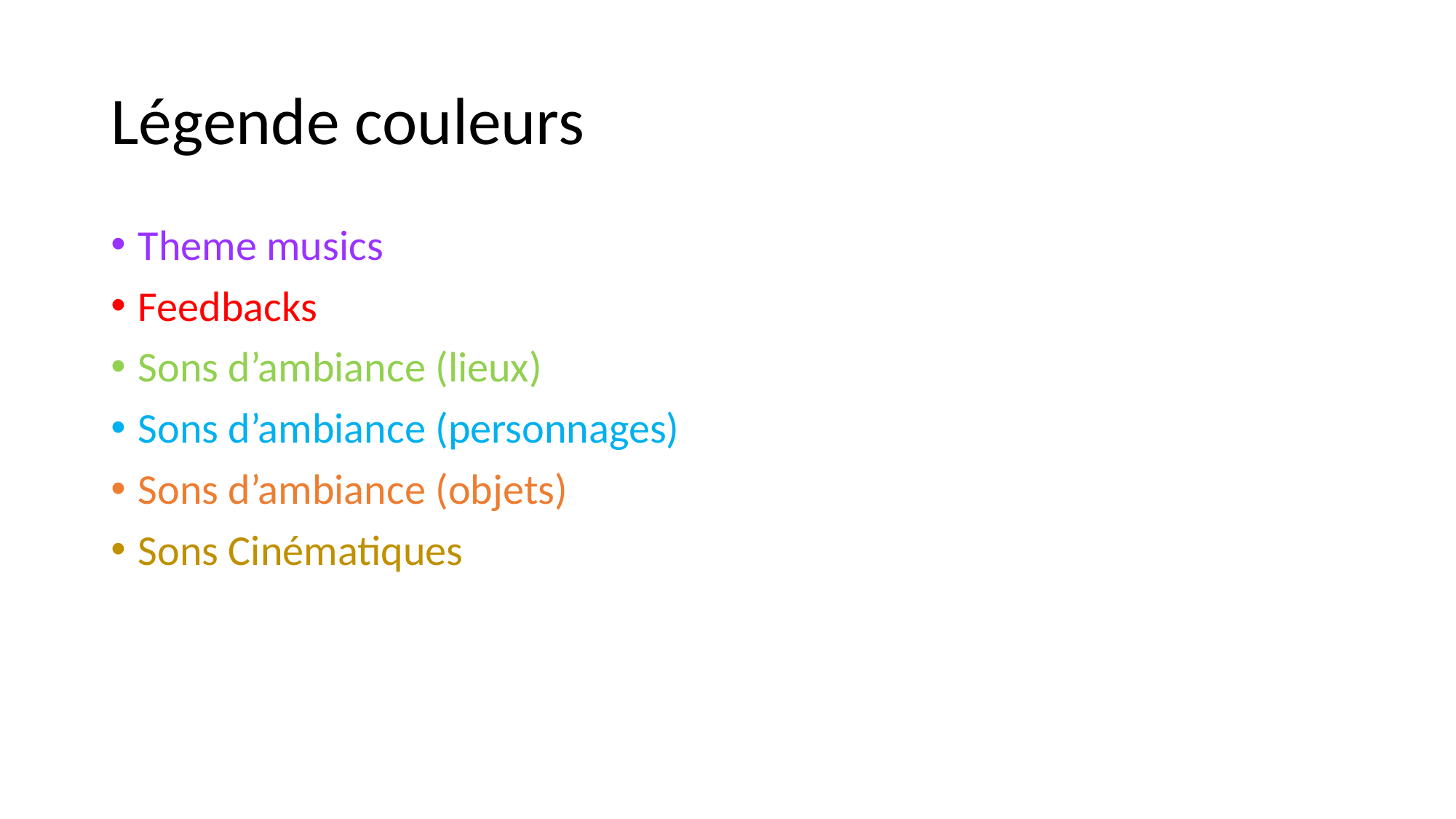

# Légende couleurs
Theme musics
Feedbacks
Sons d’ambiance (lieux)
Sons d’ambiance (personnages)
Sons d’ambiance (objets)
Sons Cinématiques